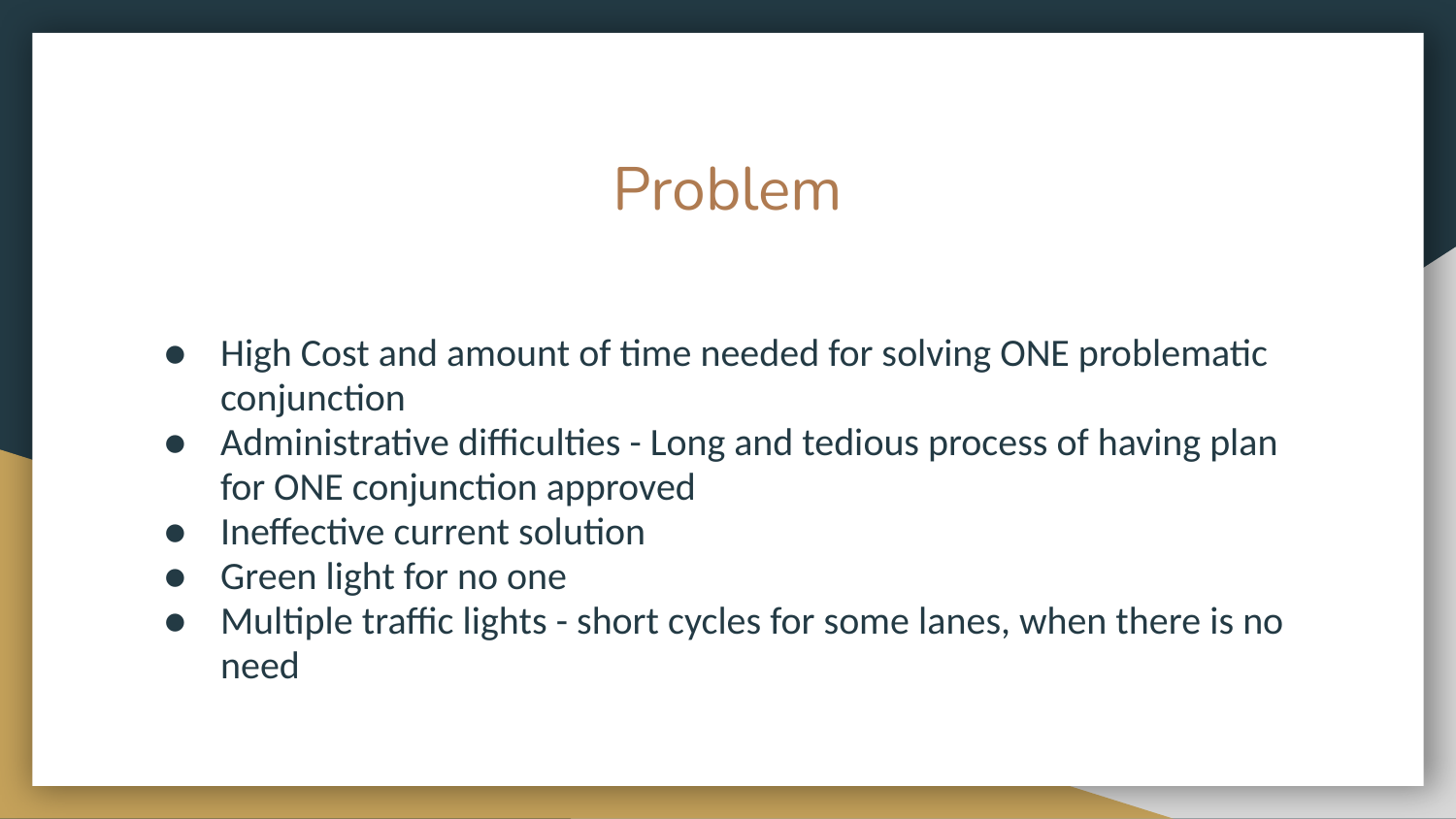

# Problem
High Cost and amount of time needed for solving ONE problematic conjunction
Administrative difficulties - Long and tedious process of having plan for ONE conjunction approved
Ineffective current solution
Green light for no one
Multiple traffic lights - short cycles for some lanes, when there is no need